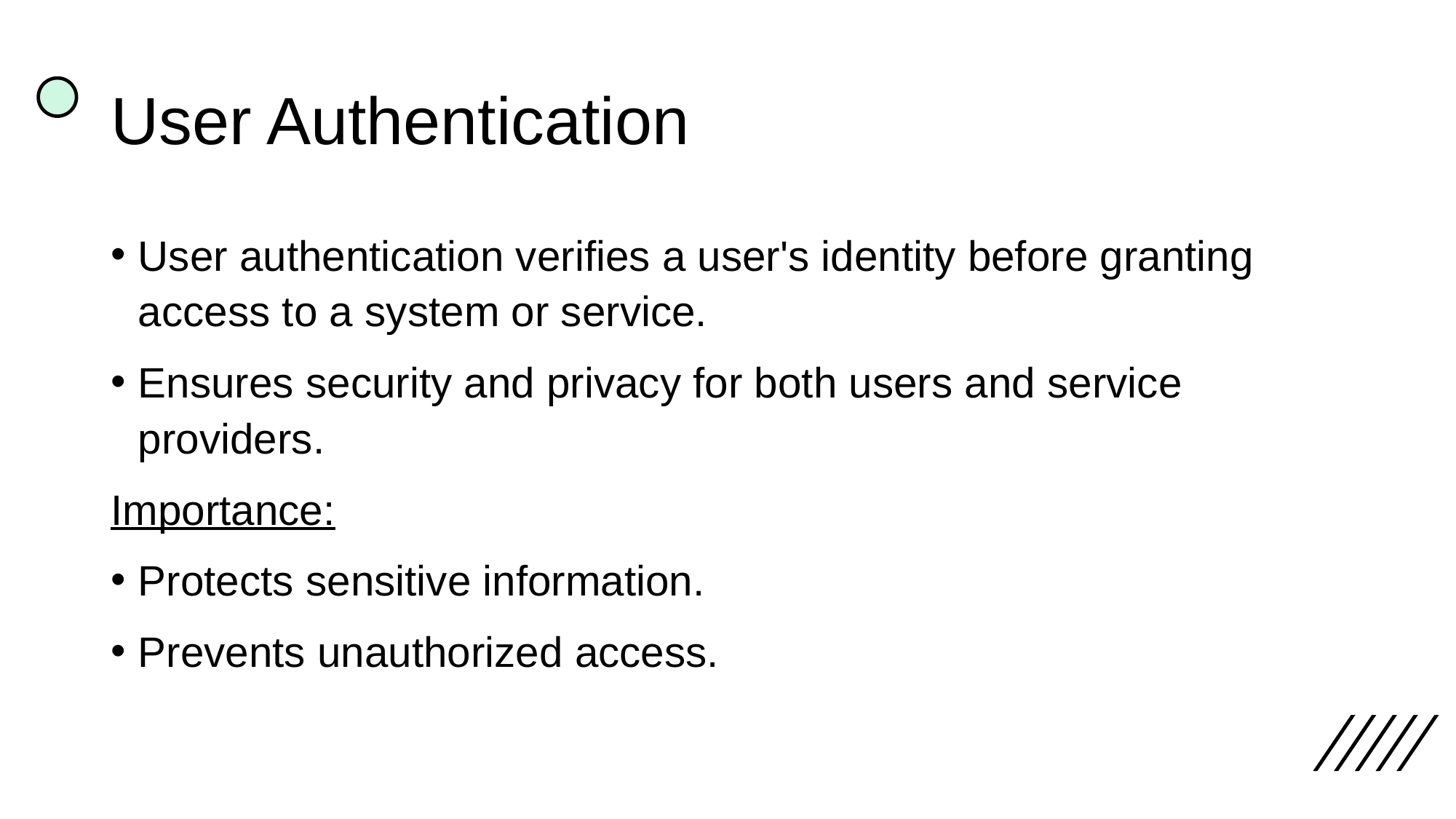

# User Authentication
User authentication verifies a user's identity before granting access to a system or service.
Ensures security and privacy for both users and service providers.
Importance:
Protects sensitive information.
Prevents unauthorized access.